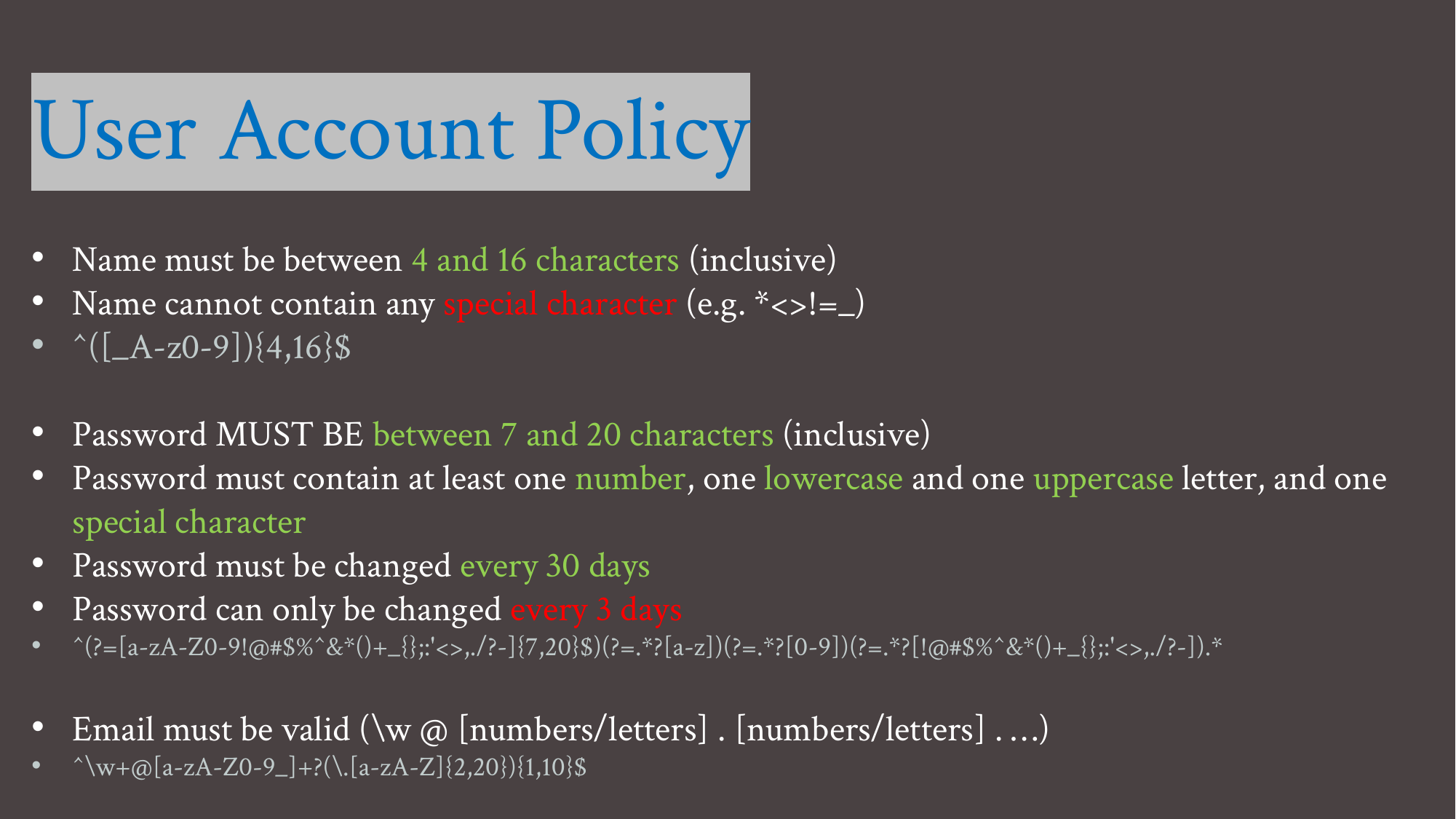

User Account Policy
Name must be between 4 and 16 characters (inclusive)
Name cannot contain any special character (e.g. *<>!=_)
^([_A-z0-9]){4,16}$

Password MUST BE between 7 and 20 characters (inclusive)
Password must contain at least one number, one lowercase and one uppercase letter, and one special character
Password must be changed every 30 days
Password can only be changed every 3 days
^(?=[a-zA-Z0-9!@#$%^&*()+_{};:'<>,./?-]{7,20}$)(?=.*?[a-z])(?=.*?[0-9])(?=.*?[!@#$%^&*()+_{};:'<>,./?-]).*

Email must be valid (\w @ [numbers/letters] . [numbers/letters] . …)
^\w+@[a-zA-Z0-9_]+?(\.[a-zA-Z]{2,20}){1,10}$